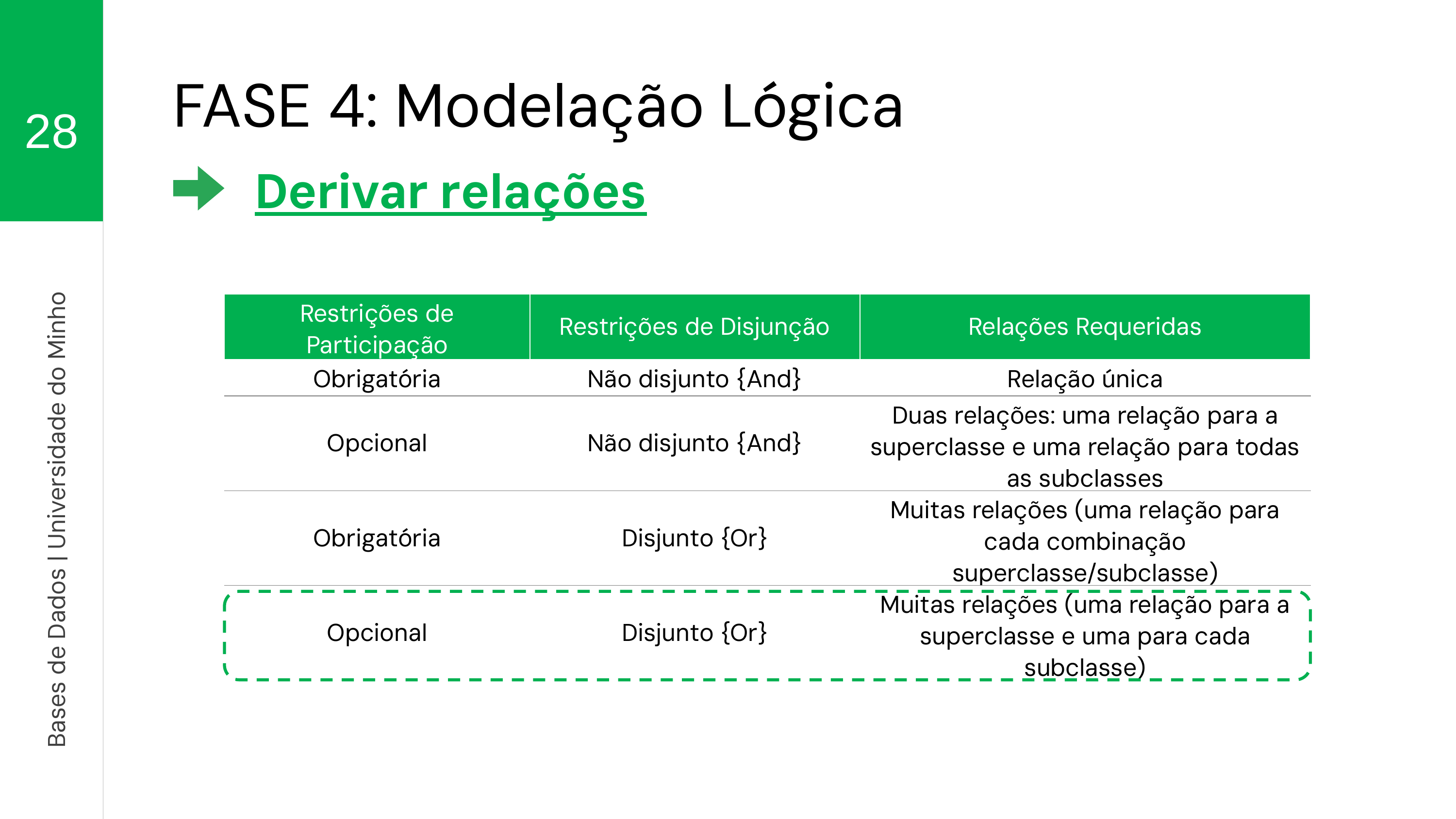

28
Bases de Dados | Universidade do Minho
FASE 4: Modelação Lógica
Derivar relações

| Restrições de Participação | Restrições de Disjunção | Relações Requeridas |
| --- | --- | --- |
| Obrigatória | Não disjunto {And} | Relação única |
| Opcional | Não disjunto {And} | Duas relações: uma relação para a superclasse e uma relação para todas as subclasses |
| Obrigatória | Disjunto {Or} | Muitas relações (uma relação para cada combinação superclasse/subclasse) |
| Opcional | Disjunto {Or} | Muitas relações (uma relação para a superclasse e uma para cada subclasse) |